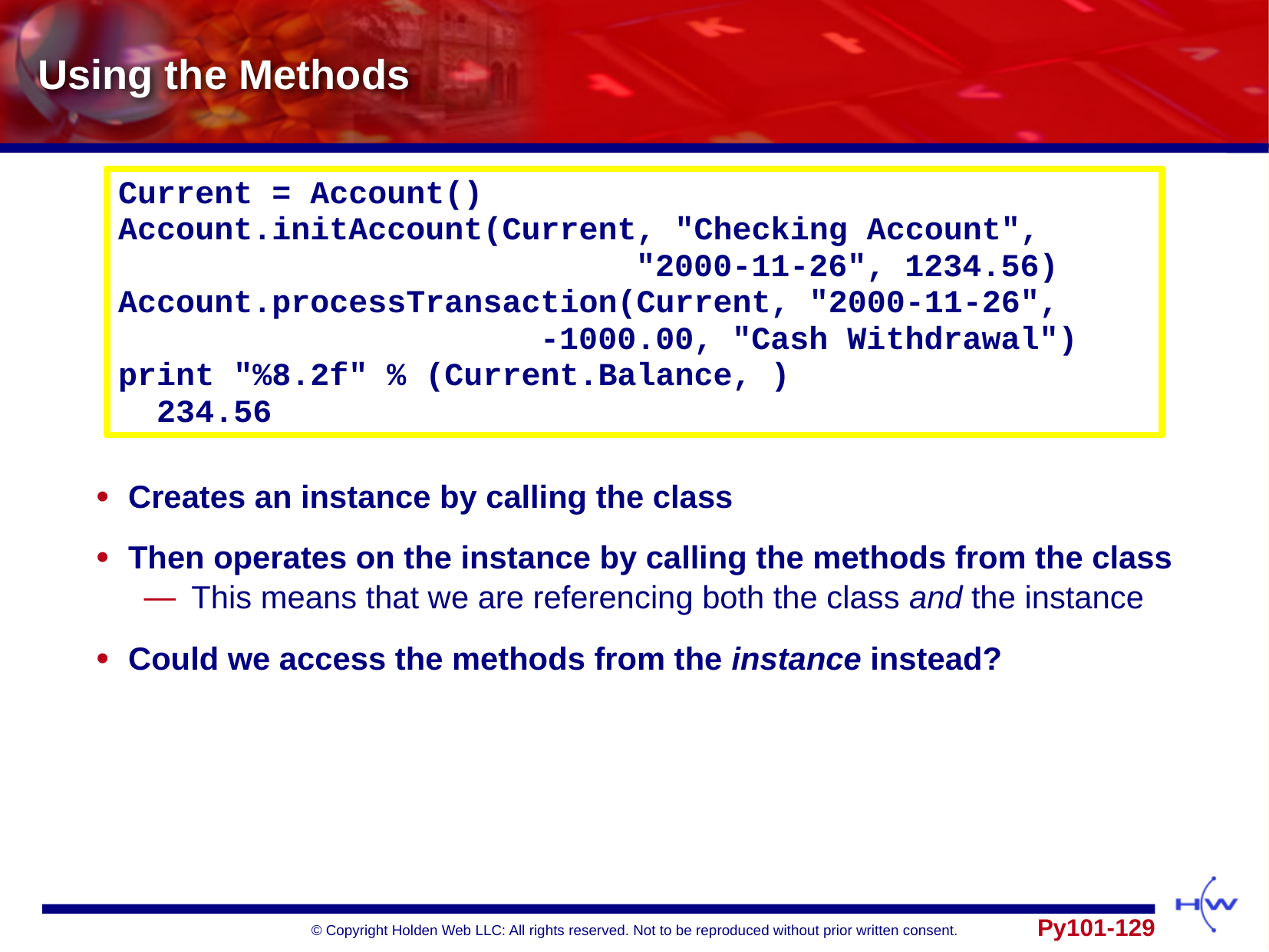

# Using the Methods
Current = Account()
Account.initAccount(Current, "Checking Account", 										"2000-11-26", 1234.56)
Account.processTransaction(Current, "2000-11-26",
							 -1000.00, "Cash Withdrawal")
print "%8.2f" % (Current.Balance, )
  234.56
Creates an instance by calling the class
Then operates on the instance by calling the methods from the class
This means that we are referencing both the class and the instance
Could we access the methods from the instance instead?